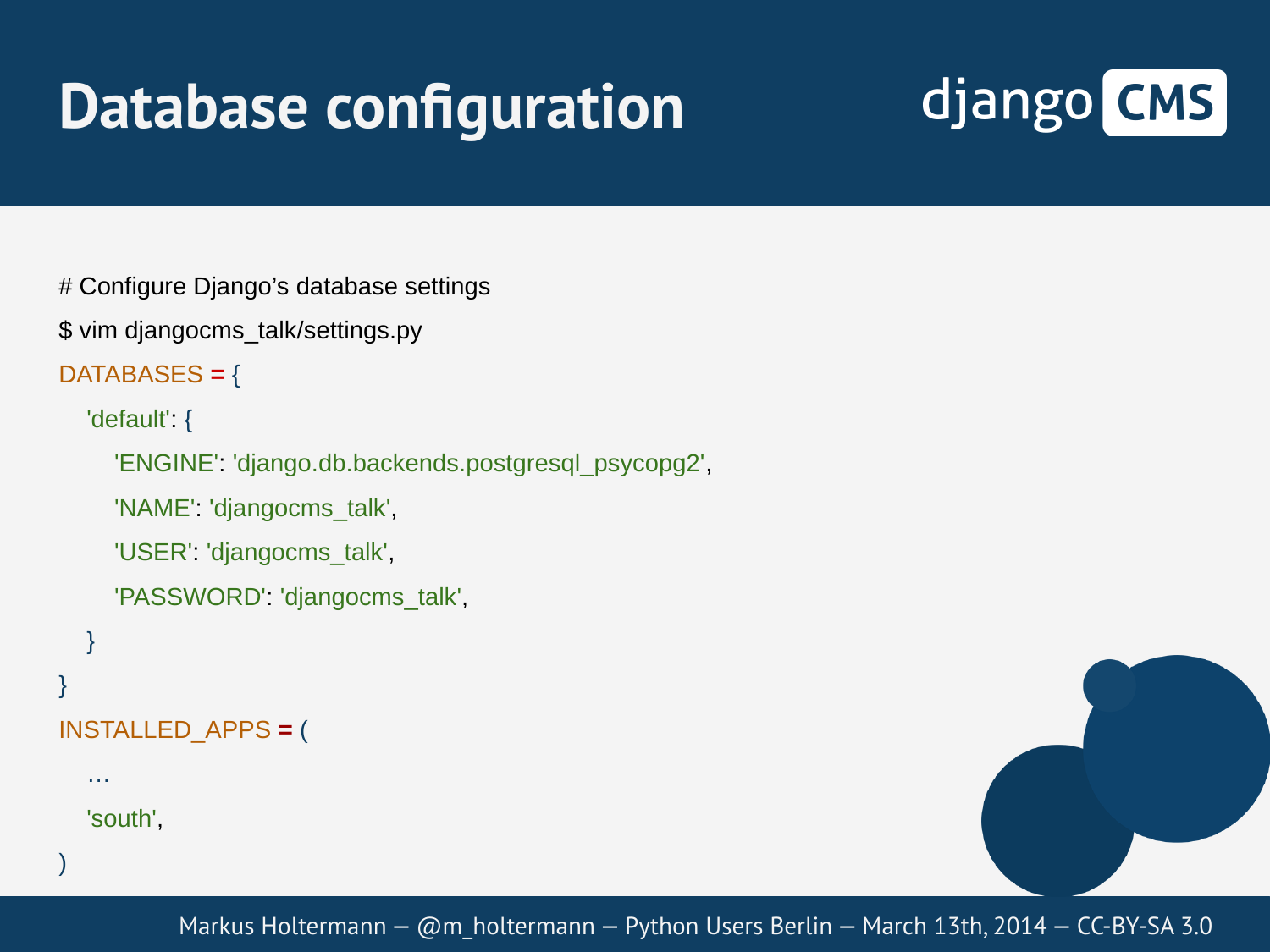

# Database configuration
# Configure Django’s database settings
$ vim djangocms_talk/settings.py
DATABASES = {
    'default': {
        'ENGINE': 'django.db.backends.postgresql_psycopg2',
        'NAME': 'djangocms_talk',
        'USER': 'djangocms_talk',
        'PASSWORD': 'djangocms_talk',
    }
}
INSTALLED_APPS = (
    …
    'south',
)